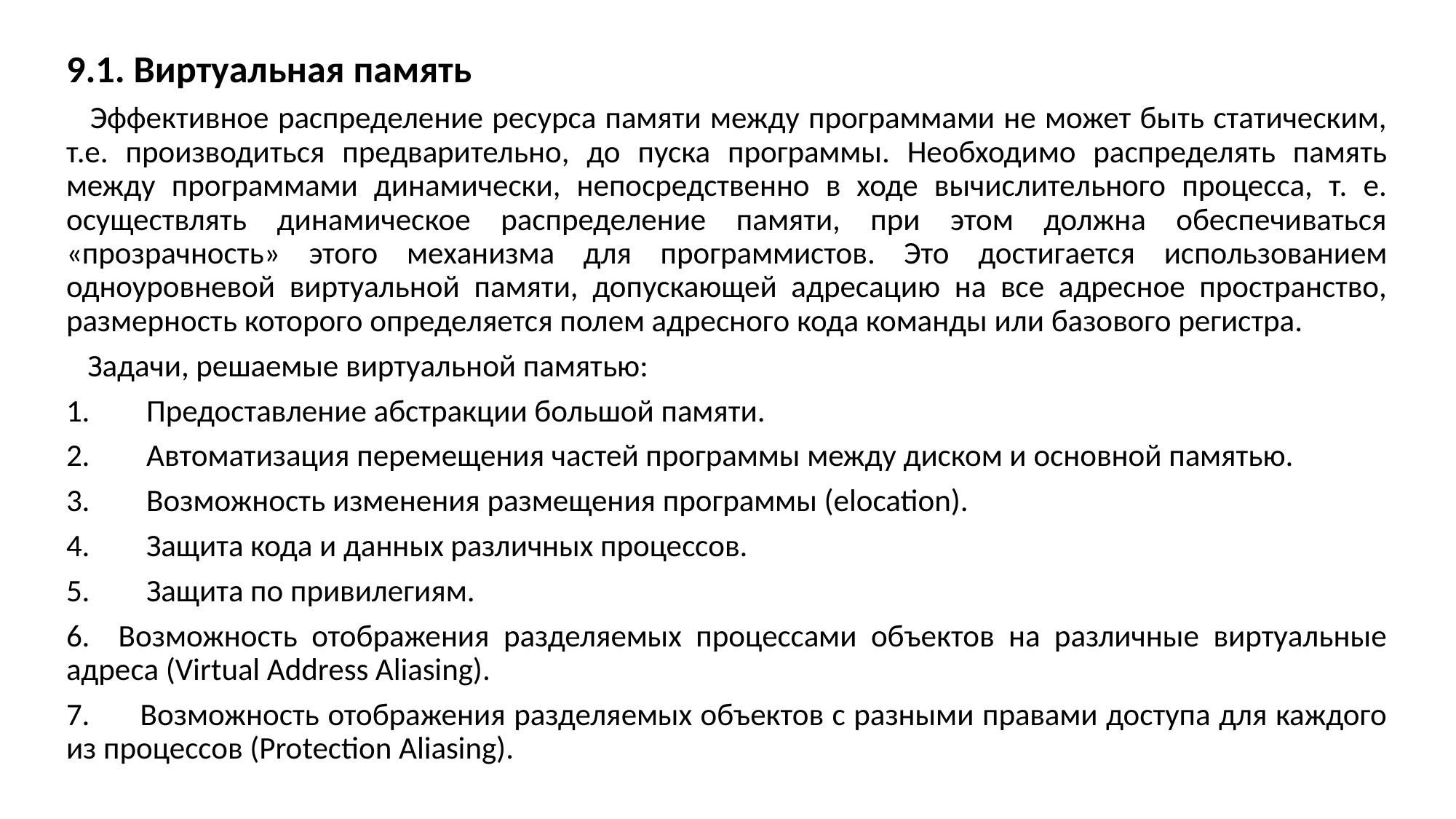

9.1. Виртуальная память
   Эффективное распределение ресурса памяти между программами не может быть статическим, т.е. производиться предварительно, до пуска программы. Необходимо распределять память между программами динамически, непосредственно в ходе вычислительного процесса, т. е. осуществлять динамическое распределение памяти, при этом должна обеспечиваться «прозрачность» этого механизма для программистов. Это достигается использованием одноуровневой виртуальной памяти, допускающей адресацию на все адресное пространство, размерность которого определяется полем адресного кода команды или базового регистра.
   Задачи, решаемые виртуальной памятью:
1.        Предоставление абстракции большой памяти.
2.        Автоматизация перемещения частей программы между диском и основной памятью.
3.        Возможность изменения размещения программы (elocation).
4.        Защита кода и данных различных процессов.
5.        Защита по привилегиям.
6.  Возможность отображения разделяемых процессами объектов на различные виртуальные адреса (Virtual Address Aliasing).
7.      Возможность отображения разделяемых объектов с разными правами доступа для каждого из процессов (Protection Aliasing).